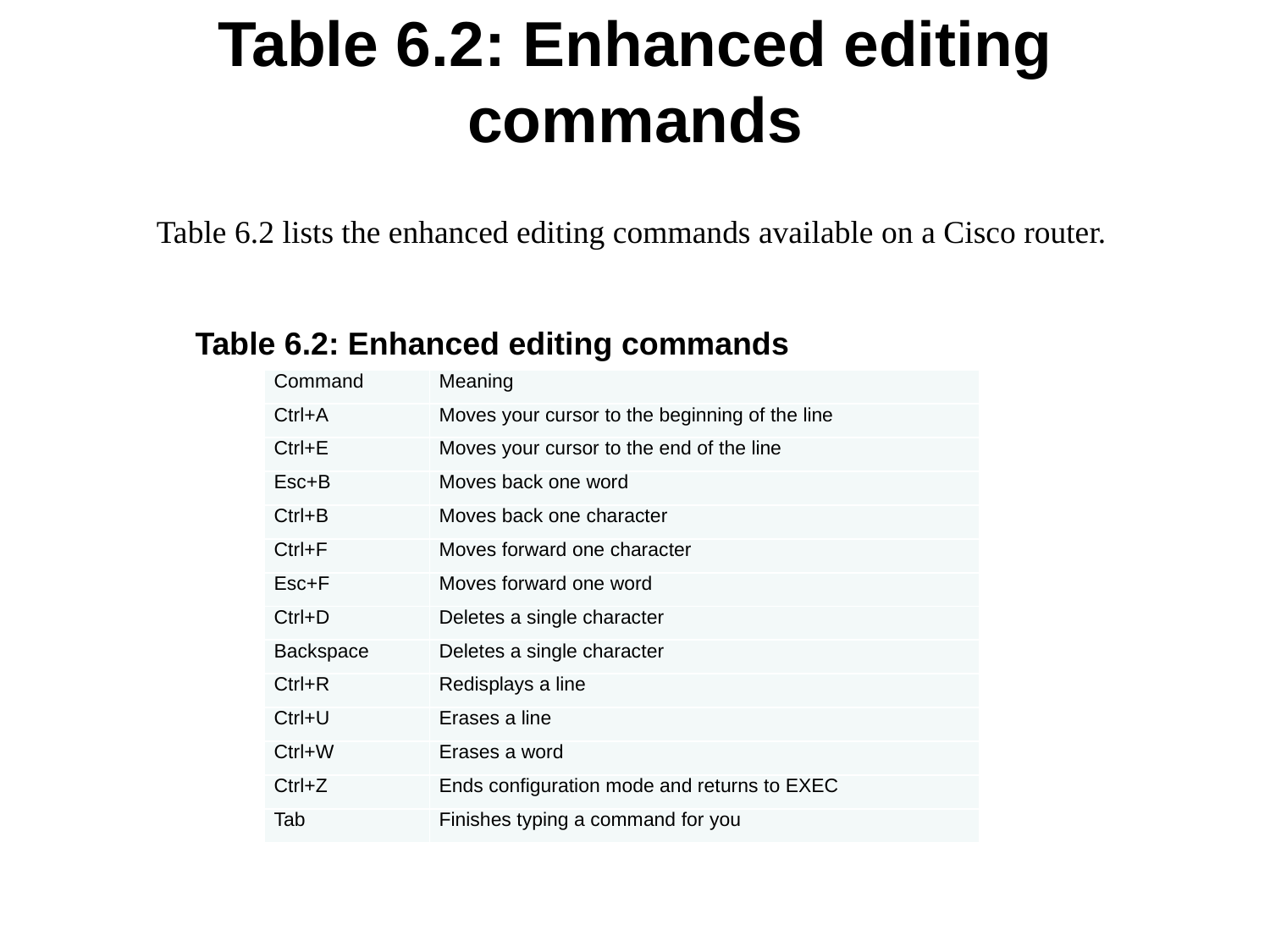

# Table 6.2: Enhanced editing commands
Table 6.2 lists the enhanced editing commands available on a Cisco router.
Table 6.2: Enhanced editing commands
| Command | Meaning |
| --- | --- |
| Ctrl+A | Moves your cursor to the beginning of the line |
| Ctrl+E | Moves your cursor to the end of the line |
| Esc+B | Moves back one word |
| Ctrl+B | Moves back one character |
| Ctrl+F | Moves forward one character |
| Esc+F | Moves forward one word |
| Ctrl+D | Deletes a single character |
| Backspace | Deletes a single character |
| Ctrl+R | Redisplays a line |
| Ctrl+U | Erases a line |
| Ctrl+W | Erases a word |
| Ctrl+Z | Ends configuration mode and returns to EXEC |
| Tab | Finishes typing a command for you |